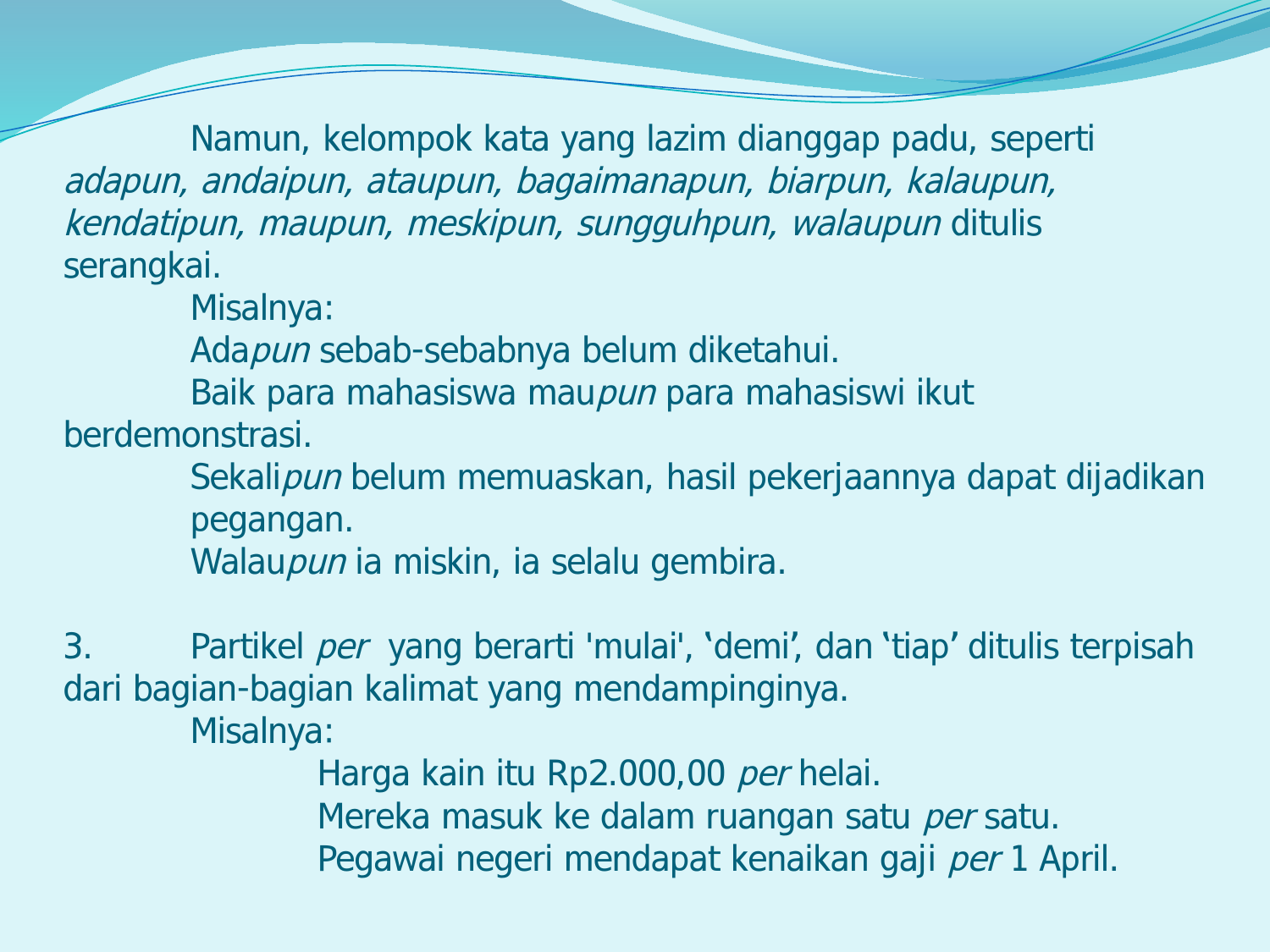

# Namun, kelompok kata yang lazim dianggap padu, seperti 	adapun, andaipun, ataupun, bagaimanapun, biarpun, kalaupun, 	kendatipun, maupun, meskipun, sungguhpun, walaupun ditulis 	serangkai. Misalnya: Adapun sebab-sebabnya belum diketahui. Baik para mahasiswa maupun para mahasiswi ikut 	berdemonstrasi. Sekalipun belum memuaskan, hasil pekerjaannya dapat dijadikan 	pegangan. Walaupun ia miskin, ia selalu gembira. 3.	Partikel per  yang berarti 'mulai', ‘demi’, dan ‘tiap’ ditulis terpisah 	dari bagian-bagian kalimat yang mendampinginya. Misalnya: Harga kain itu Rp2.000,00 per helai. Mereka masuk ke dalam ruangan satu per satu. Pegawai negeri mendapat kenaikan gaji per 1 April.